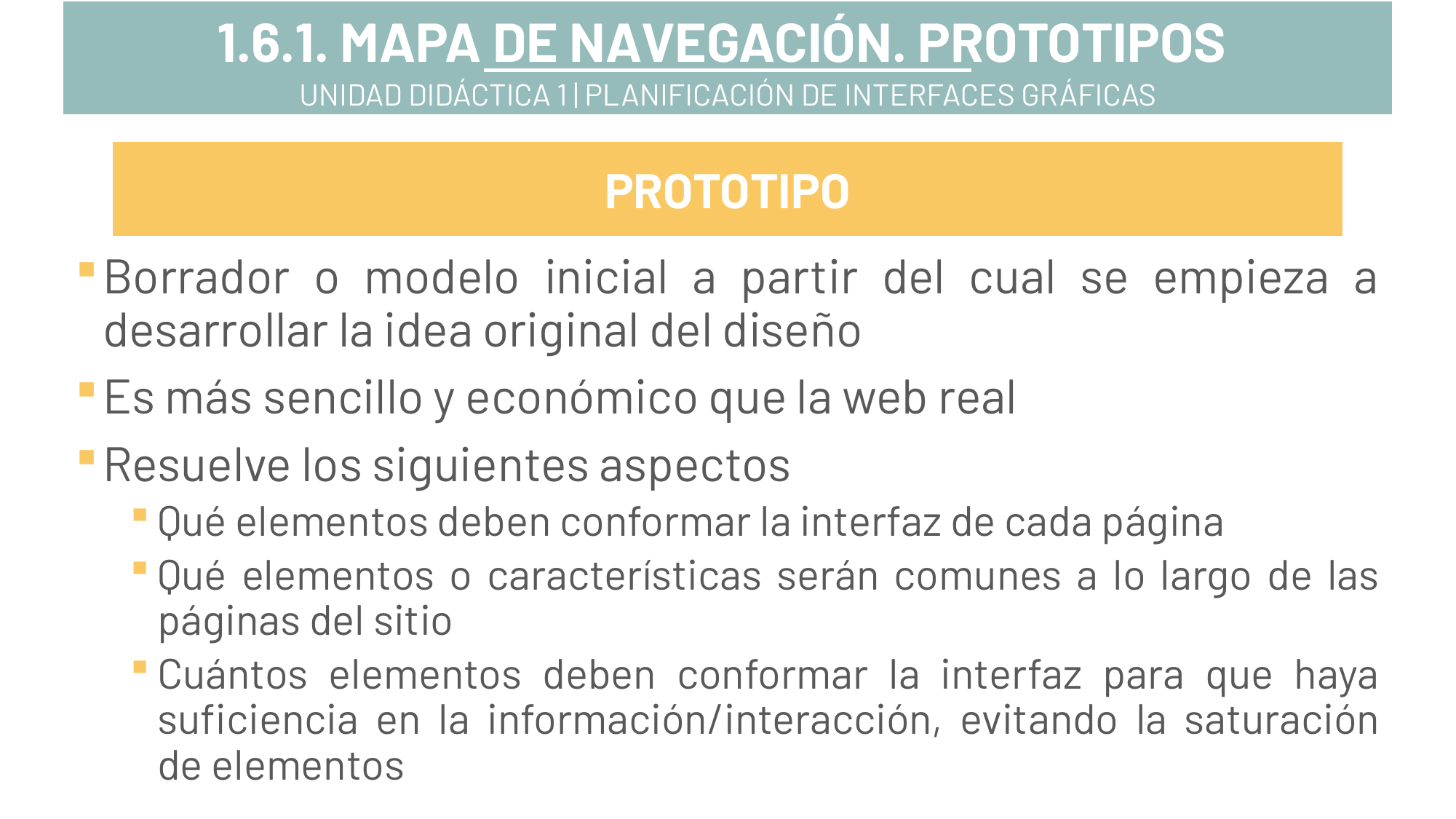

1.6.1. MAPA DE NAVEGACIÓN. PROTOTIPOS
UNIDAD DIDÁCTICA 1 | PLANIFICACIÓN DE INTERFACES GRÁFICAS
PROTOTIPO

Borrador o modelo inicial a partir del cual se empieza a desarrollar la idea original del diseño
Es más sencillo y económico que la web real
Resuelve los siguientes aspectos
Qué elementos deben conformar la interfaz de cada página
Qué elementos o características serán comunes a lo largo de las páginas del sitio
Cuántos elementos deben conformar la interfaz para que haya suficiencia en la información/interacción, evitando la saturación de elementos